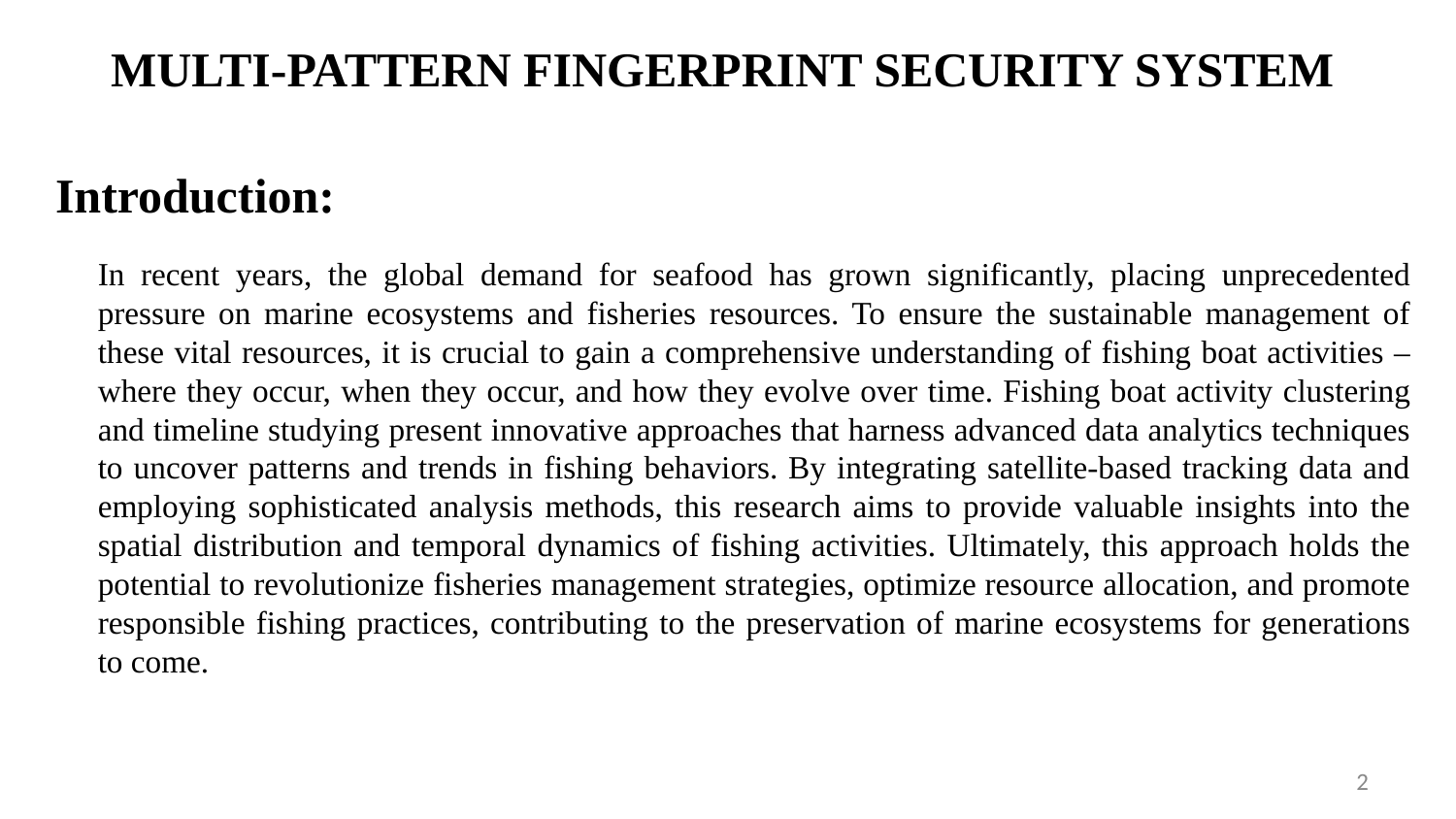

MULTI-PATTERN FINGERPRINT SECURITY SYSTEM

 Introduction:
	In recent years, the global demand for seafood has grown significantly, placing unprecedented pressure on marine ecosystems and fisheries resources. To ensure the sustainable management of these vital resources, it is crucial to gain a comprehensive understanding of fishing boat activities – where they occur, when they occur, and how they evolve over time. Fishing boat activity clustering and timeline studying present innovative approaches that harness advanced data analytics techniques to uncover patterns and trends in fishing behaviors. By integrating satellite-based tracking data and employing sophisticated analysis methods, this research aims to provide valuable insights into the spatial distribution and temporal dynamics of fishing activities. Ultimately, this approach holds the potential to revolutionize fisheries management strategies, optimize resource allocation, and promote responsible fishing practices, contributing to the preservation of marine ecosystems for generations to come.
2